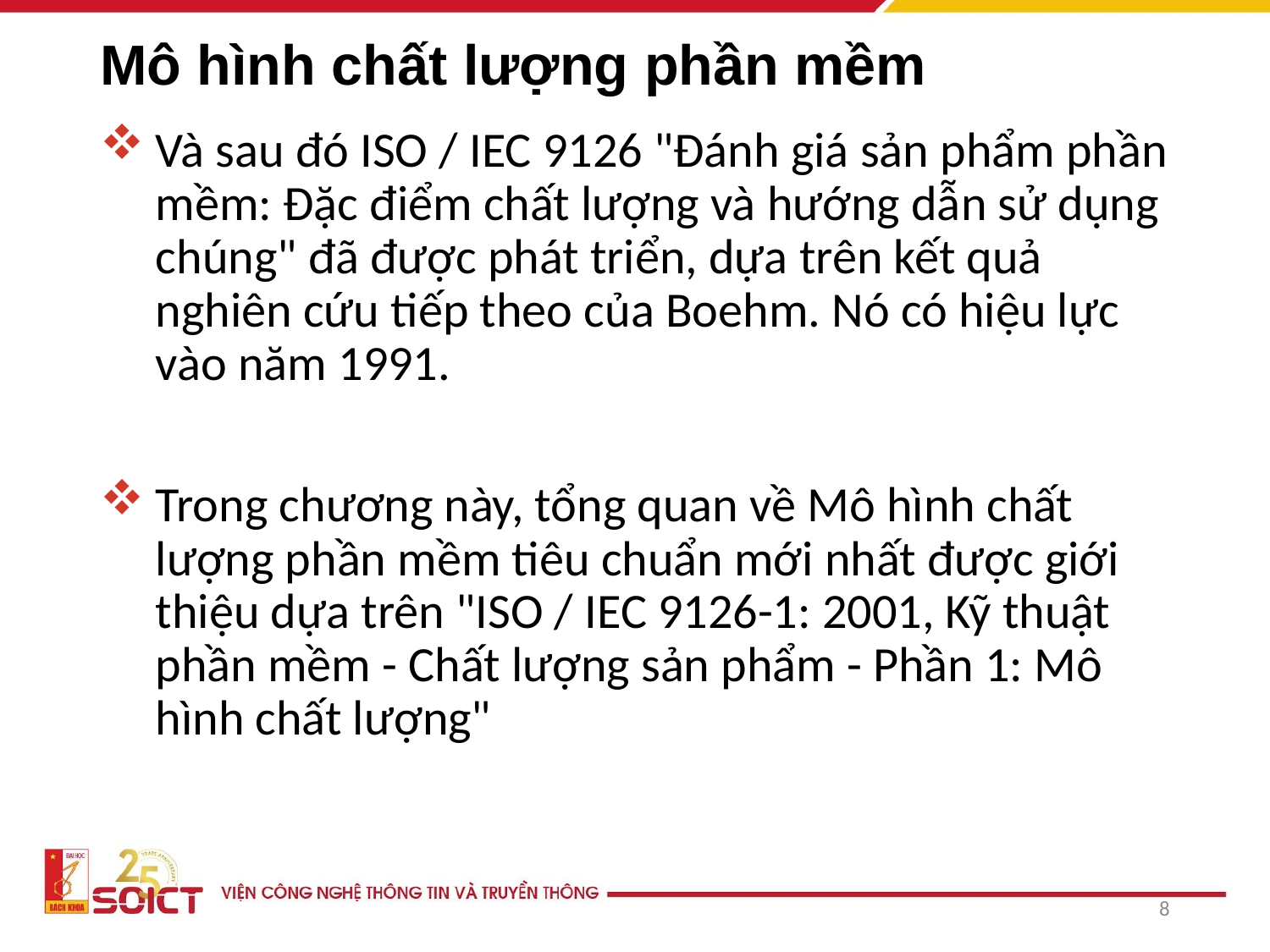

# Mô hình chất lượng phần mềm
Và sau đó ISO / IEC 9126 "Đánh giá sản phẩm phần mềm: Đặc điểm chất lượng và hướng dẫn sử dụng chúng" đã được phát triển, dựa trên kết quả nghiên cứu tiếp theo của Boehm. Nó có hiệu lực vào năm 1991.

Trong chương này, tổng quan về Mô hình chất lượng phần mềm tiêu chuẩn mới nhất được giới thiệu dựa trên "ISO / IEC 9126-1: 2001, Kỹ thuật phần mềm - Chất lượng sản phẩm - Phần 1: Mô hình chất lượng"

8